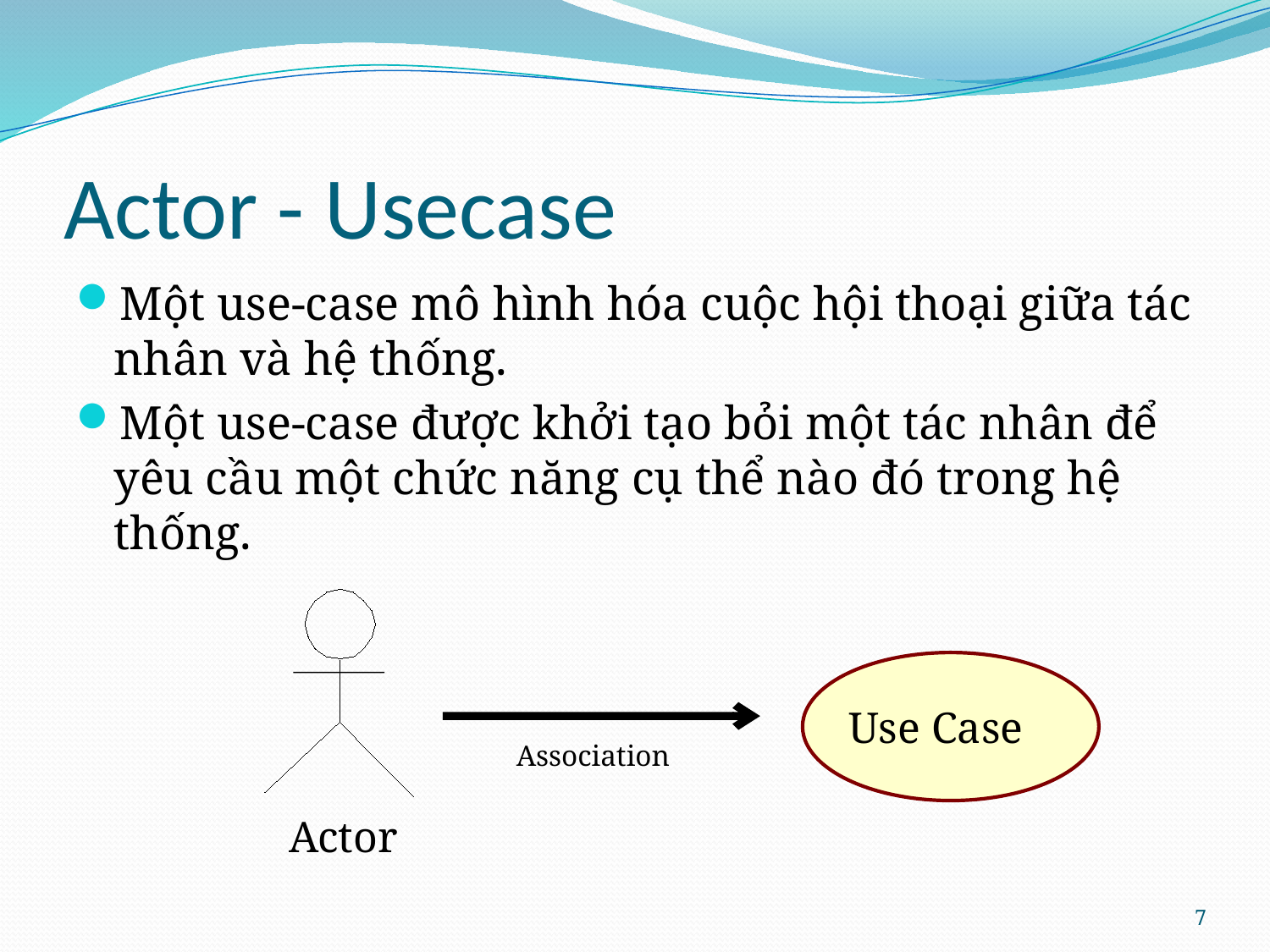

# Actor - Usecase
Một use-case mô hình hóa cuộc hội thoại giữa tác nhân và hệ thống.
Một use-case được khởi tạo bỏi một tác nhân để yêu cầu một chức năng cụ thể nào đó trong hệ thống.

Use Case

Association
Actor
7